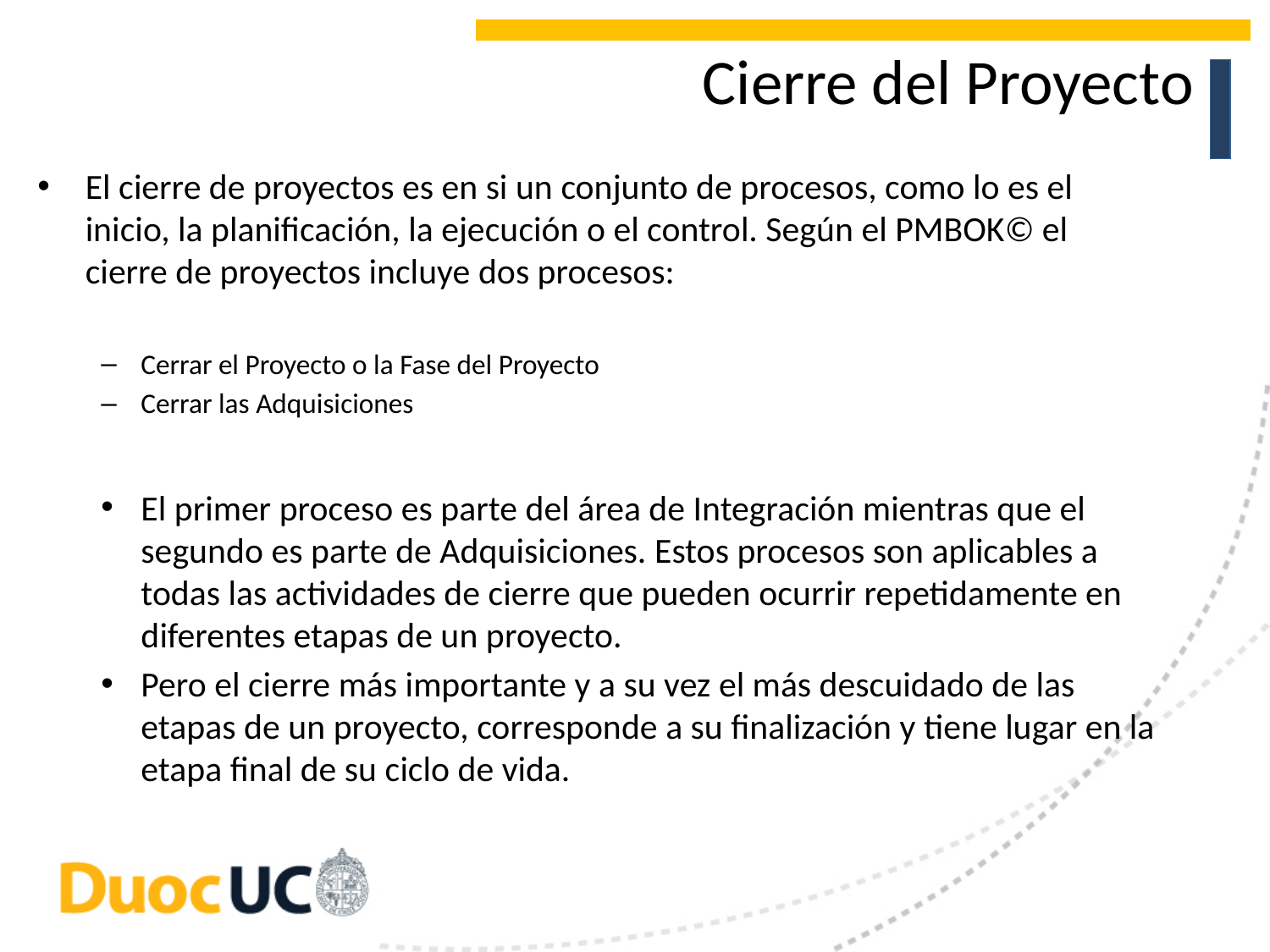

# Cierre del Proyecto
El cierre de proyectos es en si un conjunto de procesos, como lo es el inicio, la planificación, la ejecución o el control. Según el PMBOK© el cierre de proyectos incluye dos procesos:

Cerrar el Proyecto o la Fase del Proyecto
Cerrar las Adquisiciones

El primer proceso es parte del área de Integración mientras que el segundo es parte de Adquisiciones. Estos procesos son aplicables a todas las actividades de cierre que pueden ocurrir repetidamente en diferentes etapas de un proyecto.
Pero el cierre más importante y a su vez el más descuidado de las etapas de un proyecto, corresponde a su finalización y tiene lugar en la etapa final de su ciclo de vida.